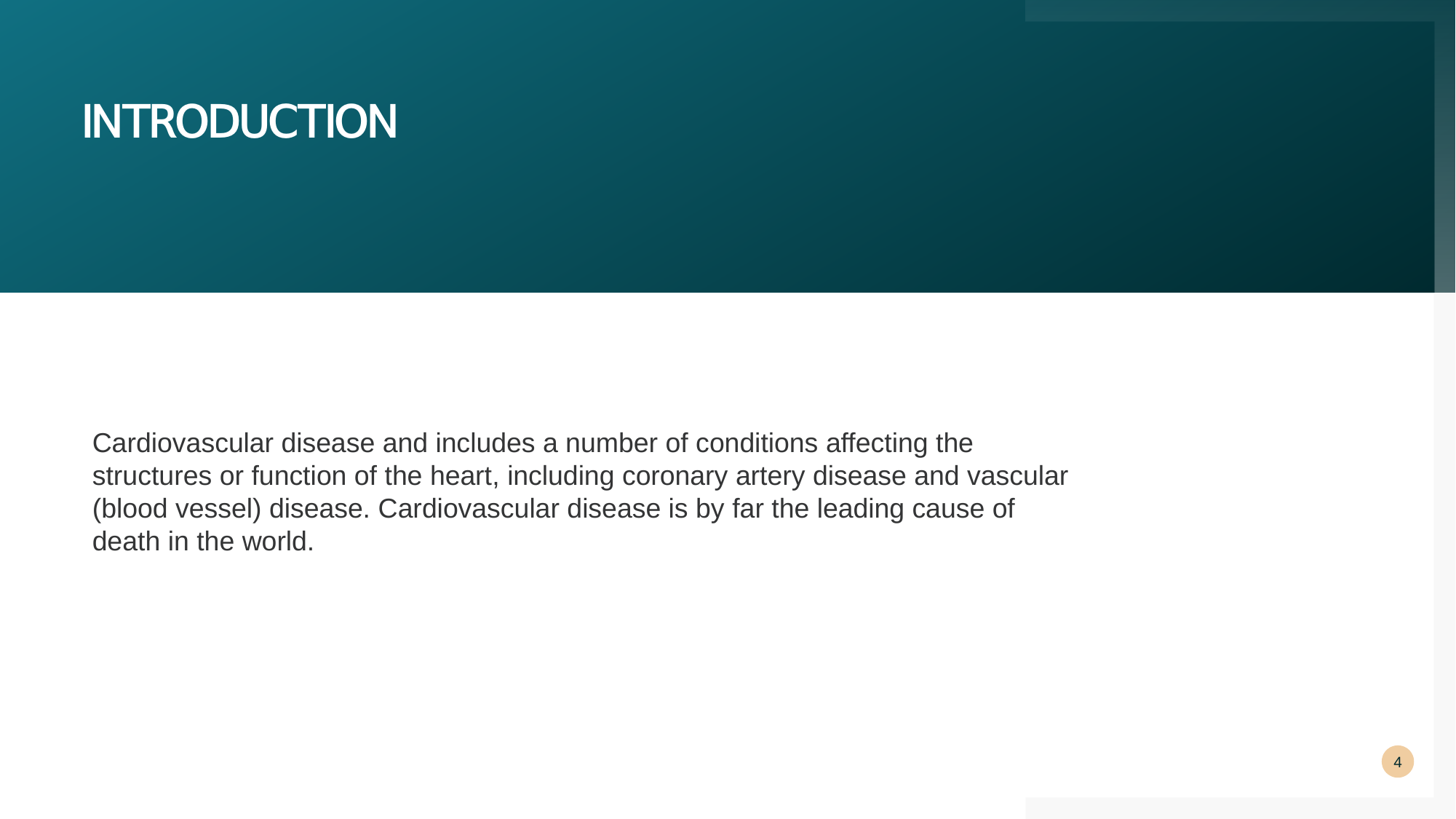

# introduction
Cardiovascular disease and includes a number of conditions affecting the structures or function of the heart, including coronary artery disease and vascular (blood vessel) disease. Cardiovascular disease is by far the leading cause of death in the world.
4